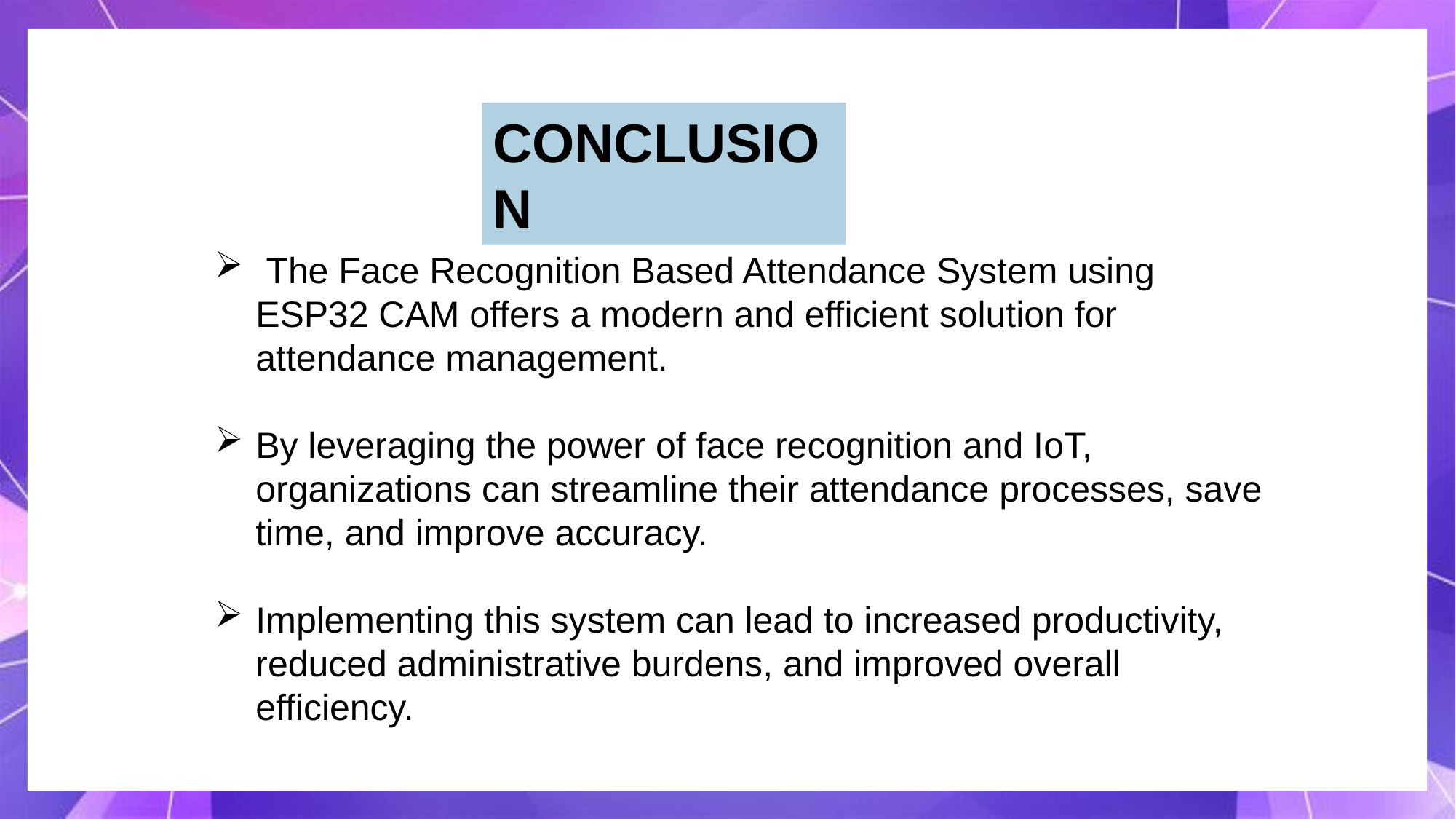

CONCLUSION
 The Face Recognition Based Attendance System using ESP32 CAM offers a modern and efficient solution for attendance management.

By leveraging the power of face recognition and IoT, organizations can streamline their attendance processes, save time, and improve accuracy.

Implementing this system can lead to increased productivity, reduced administrative burdens, and improved overall efficiency.